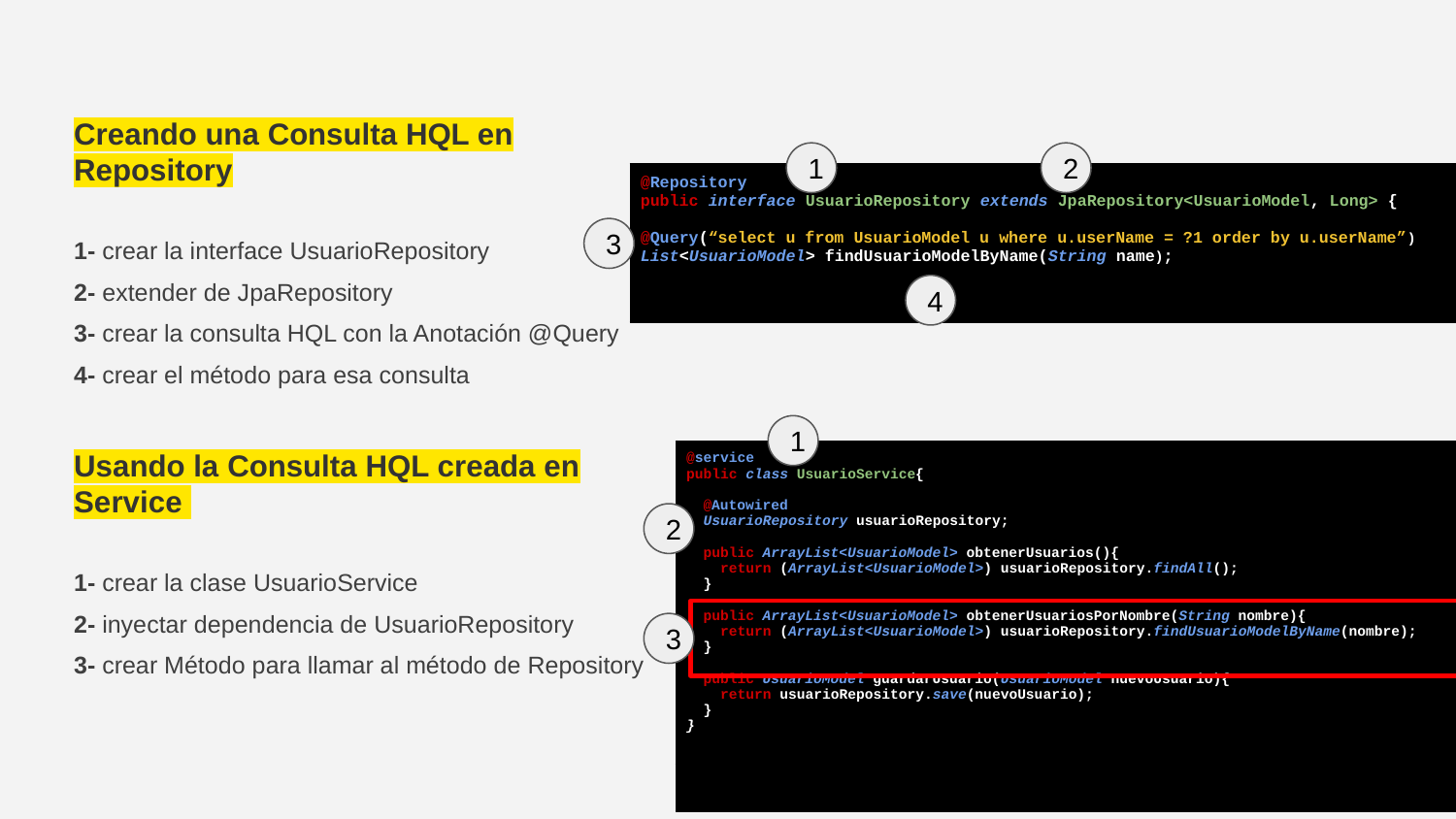

Creando una Consulta HQL en Repository

1- crear la interface UsuarioRepository
2- extender de JpaRepository
3- crear la consulta HQL con la Anotación @Query
4- crear el método para esa consulta

1
2
| @Repository public interface UsuarioRepository extends JpaRepository<UsuarioModel, Long> { @Query(“select u from UsuarioModel u where u.userName = ?1 order by u.userName”) List<UsuarioModel> findUsuarioModelByName(String name); |
| --- |
3
4
1
Usando la Consulta HQL creada en Service

1- crear la clase UsuarioService
2- inyectar dependencia de UsuarioRepository
3- crear Método para llamar al método de Repository
| @service public class UsuarioService{ @Autowired UsuarioRepository usuarioRepository; public ArrayList<UsuarioModel> obtenerUsuarios(){ return (ArrayList<UsuarioModel>) usuarioRepository.findAll(); } public ArrayList<UsuarioModel> obtenerUsuariosPorNombre(String nombre){ return (ArrayList<UsuarioModel>) usuarioRepository.findUsuarioModelByName(nombre); } public UsuarioModel guardarUsuario(UsuarioModel nuevoUsuario){ return usuarioRepository.save(nuevoUsuario); } } |
| --- |
|  |
2

3